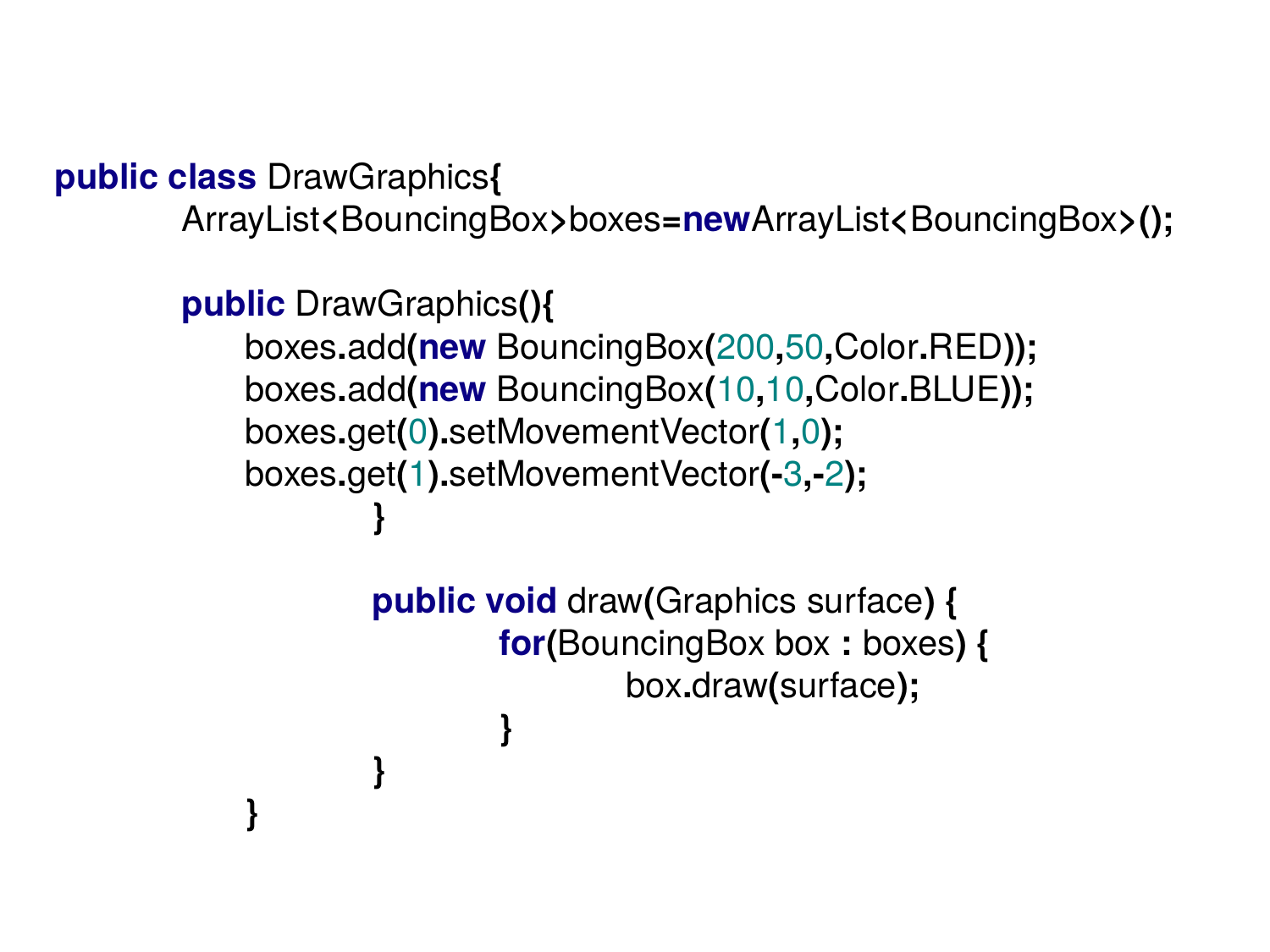

public class DrawGraphics{
	ArrayList<BouncingBox>boxes=newArrayList<BouncingBox>();

	public DrawGraphics(){
boxes.add(new BouncingBox(200,50,Color.RED));
boxes.add(new BouncingBox(10,10,Color.BLUE));
boxes.get(0).setMovementVector(1,0);
boxes.get(1).setMovementVector(-3,-2);
	}

	public void draw(Graphics surface) {
		for(BouncingBox box : boxes) {
			box.draw(surface);
		}
	}
}